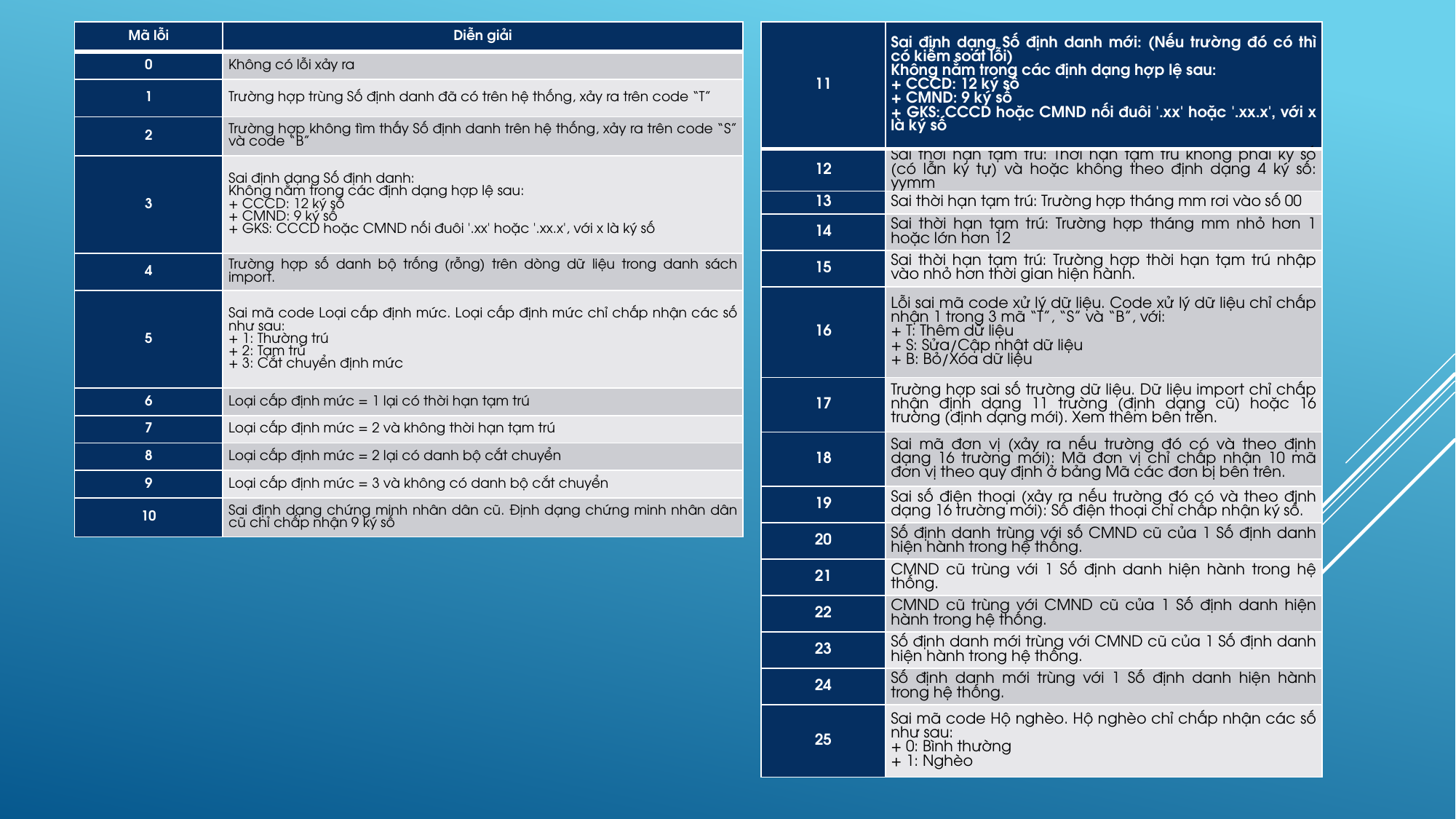

| 11 | Sai định dạng Số định danh mới: (Nếu trường đó có thì có kiểm soát lỗi) Không nằm trong các định dạng hợp lệ sau: + CCCD: 12 ký số + CMND: 9 ký số + GKS: CCCD hoặc CMND nối đuôi '.xx' hoặc '.xx.x', với x là ký số |
| --- | --- |
| 12 | Sai thời hạn tạm trú: Thời hạn tạm trú không phải ký số (có lẫn ký tự) và hoặc không theo định dạng 4 ký số: yymm |
| 13 | Sai thời hạn tạm trú: Trường hợp tháng mm rơi vào số 00 |
| 14 | Sai thời hạn tạm trú: Trường hợp tháng mm nhỏ hơn 1 hoặc lớn hơn 12 |
| 15 | Sai thời hạn tạm trú: Trường hợp thời hạn tạm trú nhập vào nhỏ hơn thời gian hiện hành. |
| 16 | Lỗi sai mã code xử lý dữ liệu. Code xử lý dữ liệu chỉ chấp nhận 1 trong 3 mã “T”, “S” và “B”, với: + T: Thêm dữ liệu + S: Sửa/Cập nhật dữ liệu + B: Bỏ/Xóa dữ liệu |
| 17 | Trường hợp sai số trường dữ liệu. Dữ liệu import chỉ chấp nhận định dạng 11 trường (định dạng cũ) hoặc 16 trường (định dạng mới). Xem thêm bên trên. |
| 18 | Sai mã đơn vị (xảy ra nếu trường đó có và theo định dạng 16 trường mới): Mã đơn vị chỉ chấp nhận 10 mã đơn vị theo quy định ở bảng Mã các đơn bị bên trên. |
| 19 | Sai số điện thoại (xảy ra nếu trường đó có và theo định dạng 16 trường mới): Số điện thoại chỉ chấp nhận ký số. |
| 20 | Số định danh trùng với số CMND cũ của 1 Số định danh hiện hành trong hệ thống. |
| 21 | CMND cũ trùng với 1 Số định danh hiện hành trong hệ thống. |
| 22 | CMND cũ trùng với CMND cũ của 1 Số định danh hiện hành trong hệ thống. |
| 23 | Số định danh mới trùng với CMND cũ của 1 Số định danh hiện hành trong hệ thống. |
| 24 | Số định danh mới trùng với 1 Số định danh hiện hành trong hệ thống. |
| 25 | Sai mã code Hộ nghèo. Hộ nghèo chỉ chấp nhận các số như sau: + 0: Bình thường + 1: Nghèo |
| Mã lỗi | Diễn giải |
| --- | --- |
| 0 | Không có lỗi xảy ra |
| 1 | Trường hợp trùng Số định danh đã có trên hệ thống, xảy ra trên code “T” |
| 2 | Trường hợp không tìm thấy Số định danh trên hệ thống, xảy ra trên code “S” và code “B” |
| 3 | Sai định dạng Số định danh: Không nằm trong các định dạng hợp lệ sau: + CCCD: 12 ký số + CMND: 9 ký số + GKS: CCCD hoặc CMND nối đuôi '.xx' hoặc '.xx.x', với x là ký số |
| 4 | Trường hợp số danh bộ trống (rỗng) trên dòng dữ liệu trong danh sách import. |
| 5 | Sai mã code Loại cấp định mức. Loại cấp định mức chỉ chấp nhận các số như sau: + 1: Thường trú + 2: Tạm trú + 3: Cắt chuyển định mức |
| 6 | Loại cấp định mức = 1 lại có thời hạn tạm trú |
| 7 | Loại cấp định mức = 2 và không thời hạn tạm trú |
| 8 | Loại cấp định mức = 2 lại có danh bộ cắt chuyển |
| 9 | Loại cấp định mức = 3 và không có danh bộ cắt chuyển |
| 10 | Sai định dạng chứng minh nhân dân cũ. Định dạng chứng minh nhân dân cũ chỉ chấp nhận 9 ký số |